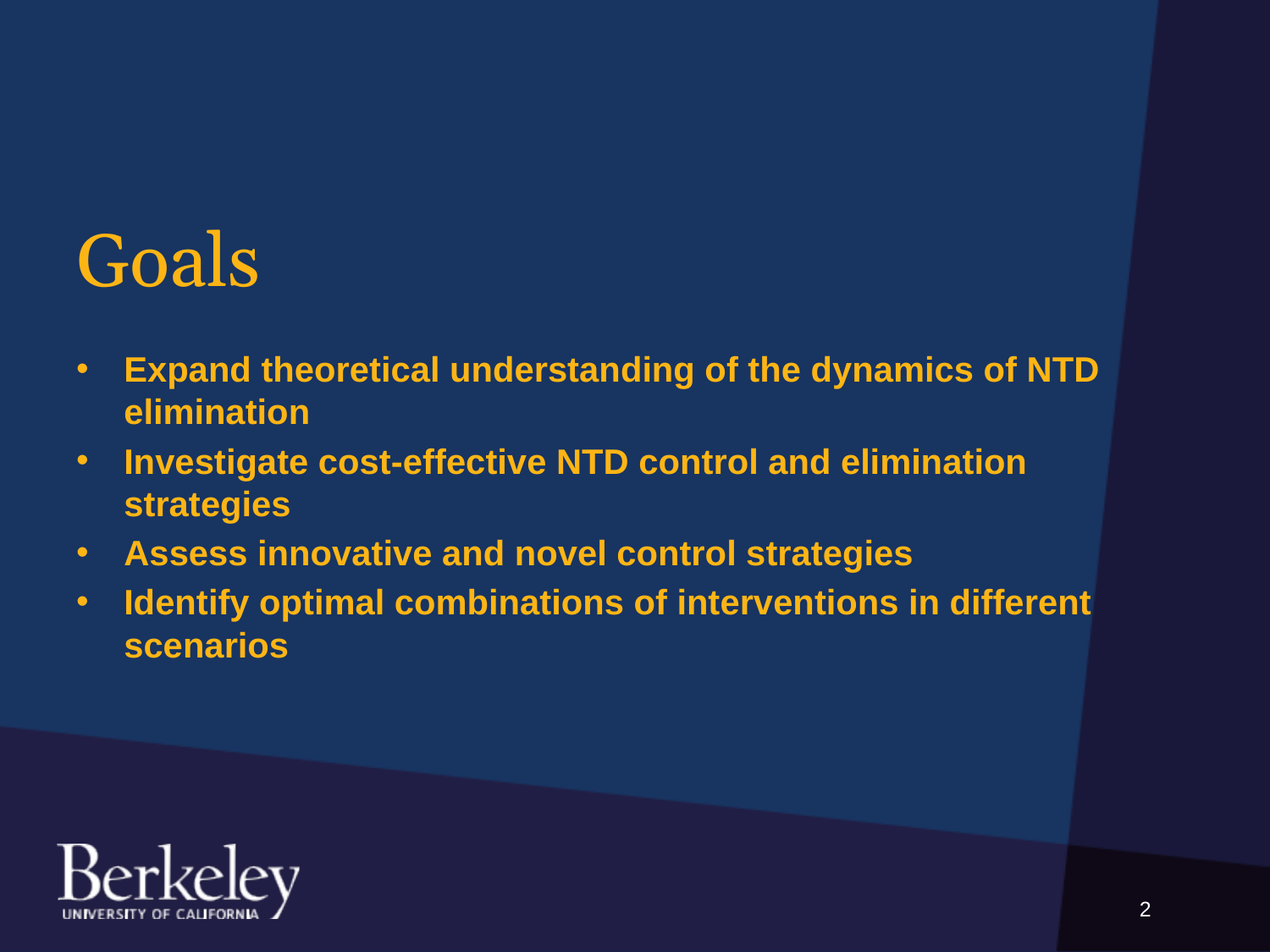

# Goals
Expand theoretical understanding of the dynamics of NTD elimination
Investigate cost-effective NTD control and elimination strategies
Assess innovative and novel control strategies
Identify optimal combinations of interventions in different scenarios